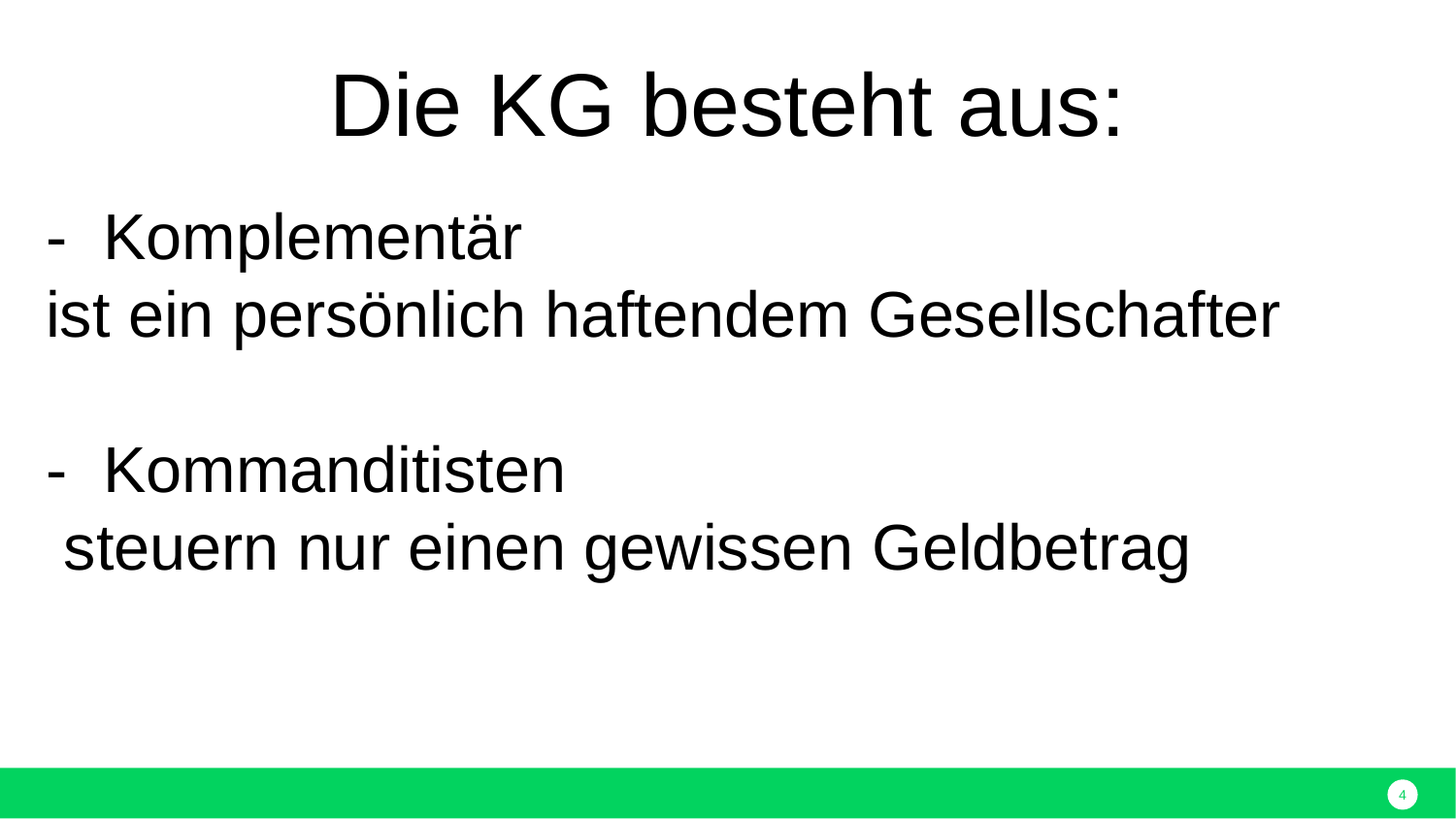

Die KG besteht aus:

-  Komplementär
ist ein persönlich haftendem Gesellschafter

-  Kommanditisten
 steuern nur einen gewissen Geldbetrag